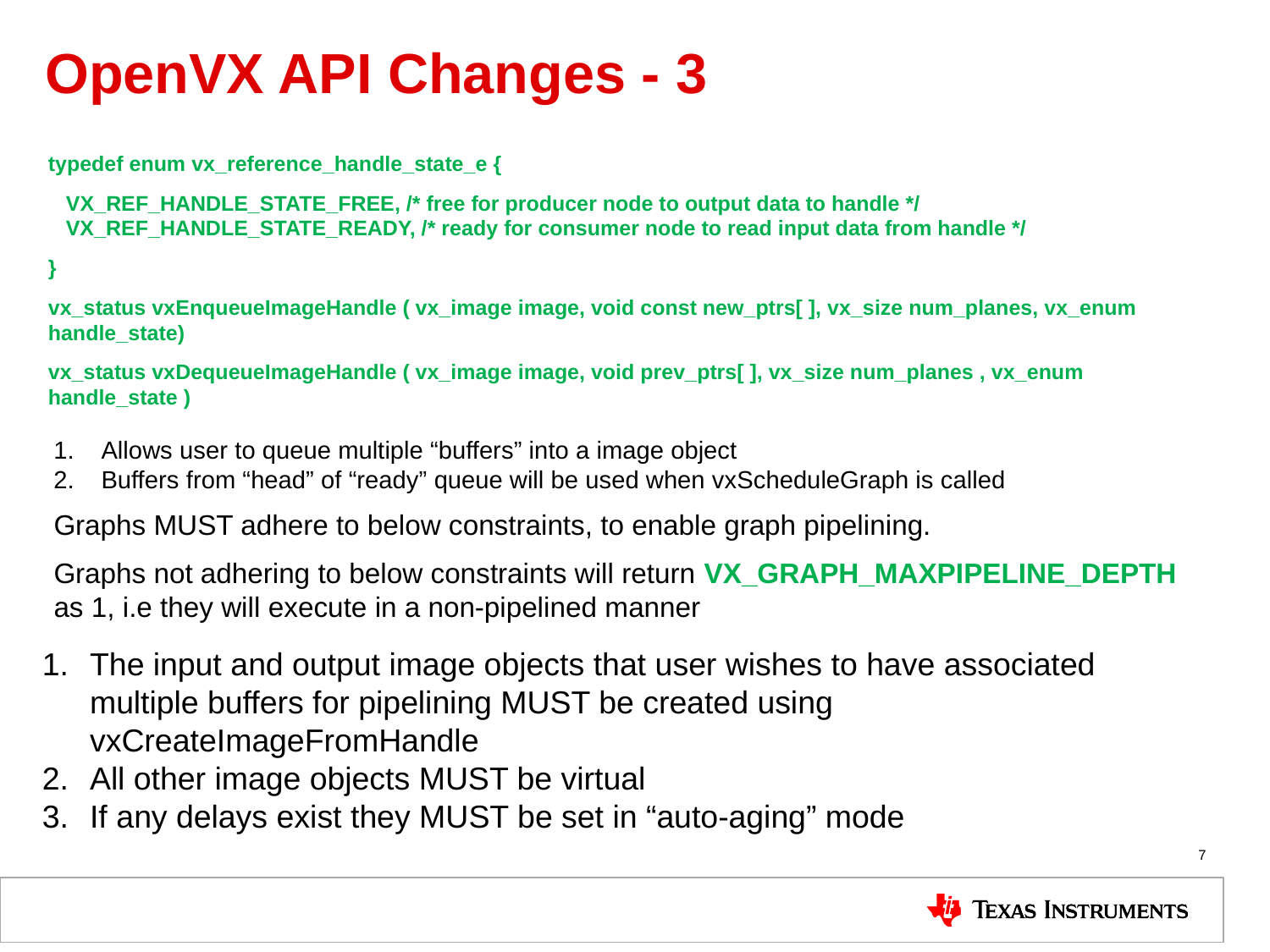

# OpenVX API Changes - 3
typedef enum vx_reference_handle_state_e {
   VX_REF_HANDLE_STATE_FREE, /* free for producer node to output data to handle */
   VX_REF_HANDLE_STATE_READY, /* ready for consumer node to read input data from handle */
}
vx_status vxEnqueueImageHandle ( vx_image image, void const new_ptrs[ ], vx_size num_planes, vx_enum handle_state)
vx_status vxDequeueImageHandle ( vx_image image, void prev_ptrs[ ], vx_size num_planes , vx_enum handle_state )

Allows user to queue multiple “buffers” into a image object
Buffers from “head” of “ready” queue will be used when vxScheduleGraph is called

Graphs MUST adhere to below constraints, to enable graph pipelining.
Graphs not adhering to below constraints will return VX_GRAPH_MAXPIPELINE_DEPTH  as 1, i.e they will execute in a non-pipelined manner
The input and output image objects that user wishes to have associated multiple buffers for pipelining MUST be created using vxCreateImageFromHandle
All other image objects MUST be virtual
If any delays exist they MUST be set in “auto-aging” mode
7